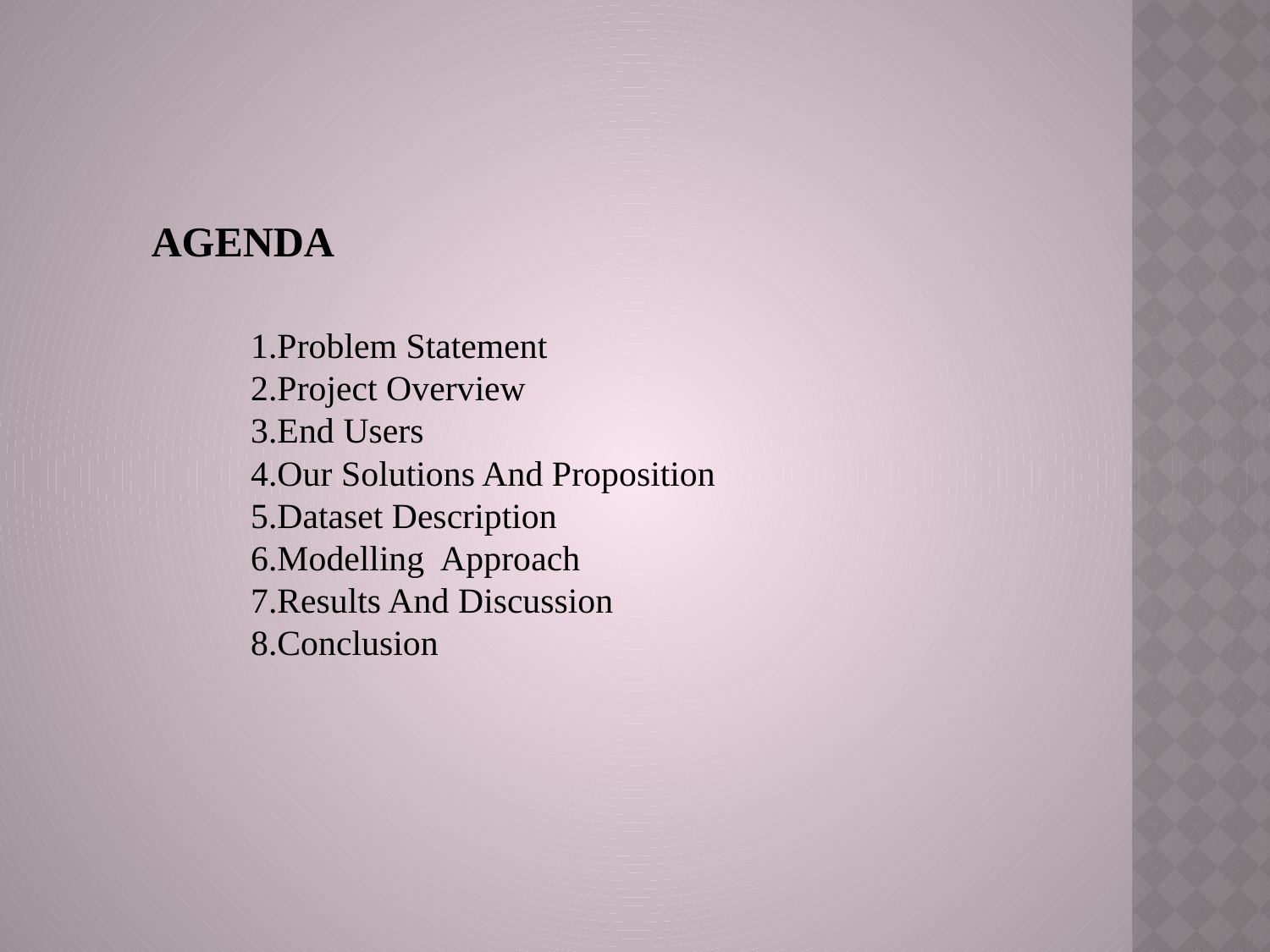

AGENDA
1.Problem Statement
2.Project Overview
3.End Users
4.Our Solutions And Proposition
5.Dataset Description
6.Modelling  Approach
7.Results And Discussion
8.Conclusion